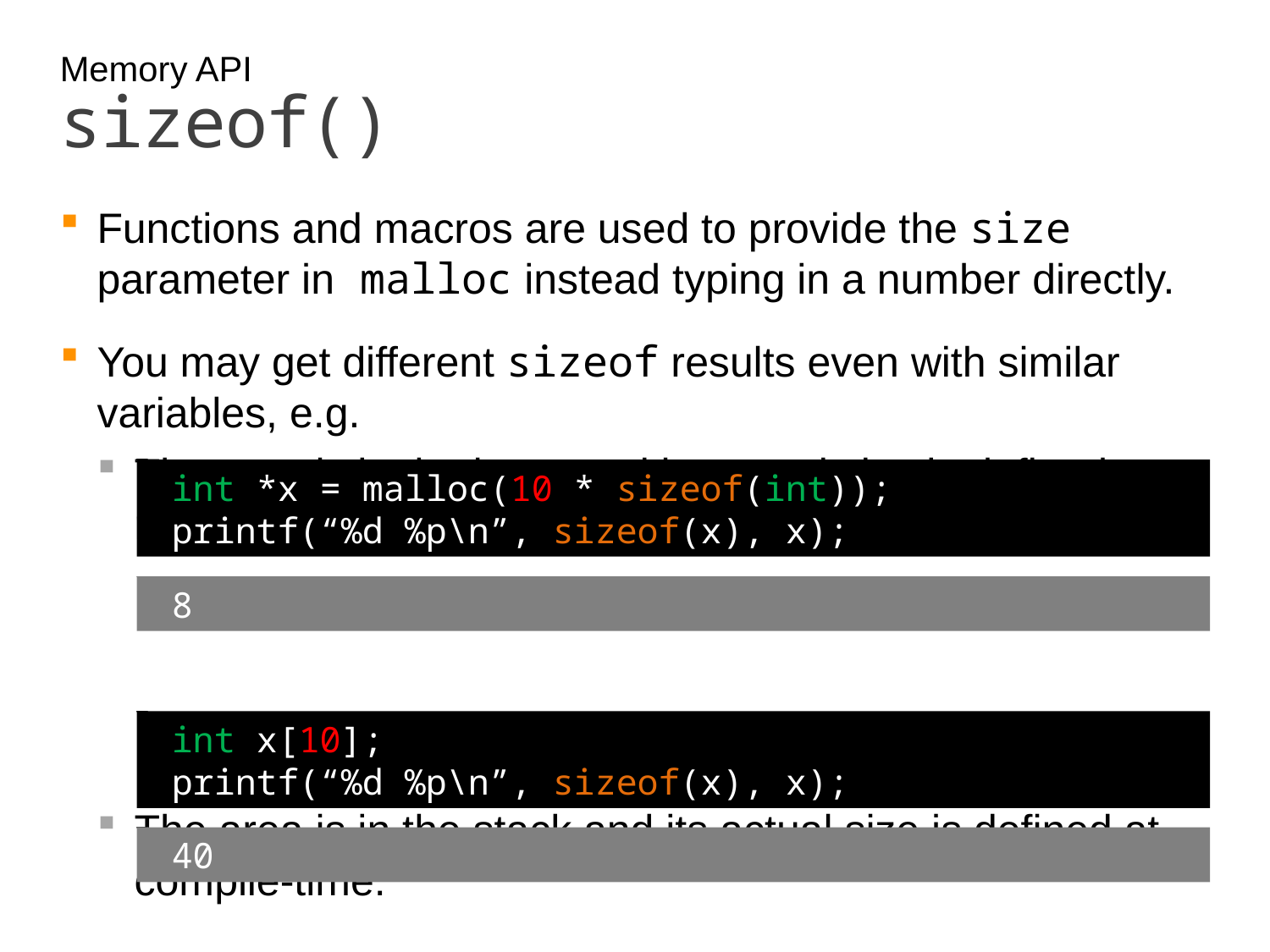

Memory API
# sizeof()
Functions and macros are used to provide the size parameter in malloc instead typing in a number directly.
You may get different sizeof results even with similar variables, e.g.
The area is in the heap and its actual size is defined at run-time.

The area is in the stack and its actual size is defined at compile-time.

int *x = malloc(10 * sizeof(int));
printf(“%d %p\n”, sizeof(x), x);
8
int x[10];
printf(“%d %p\n”, sizeof(x), x);
40